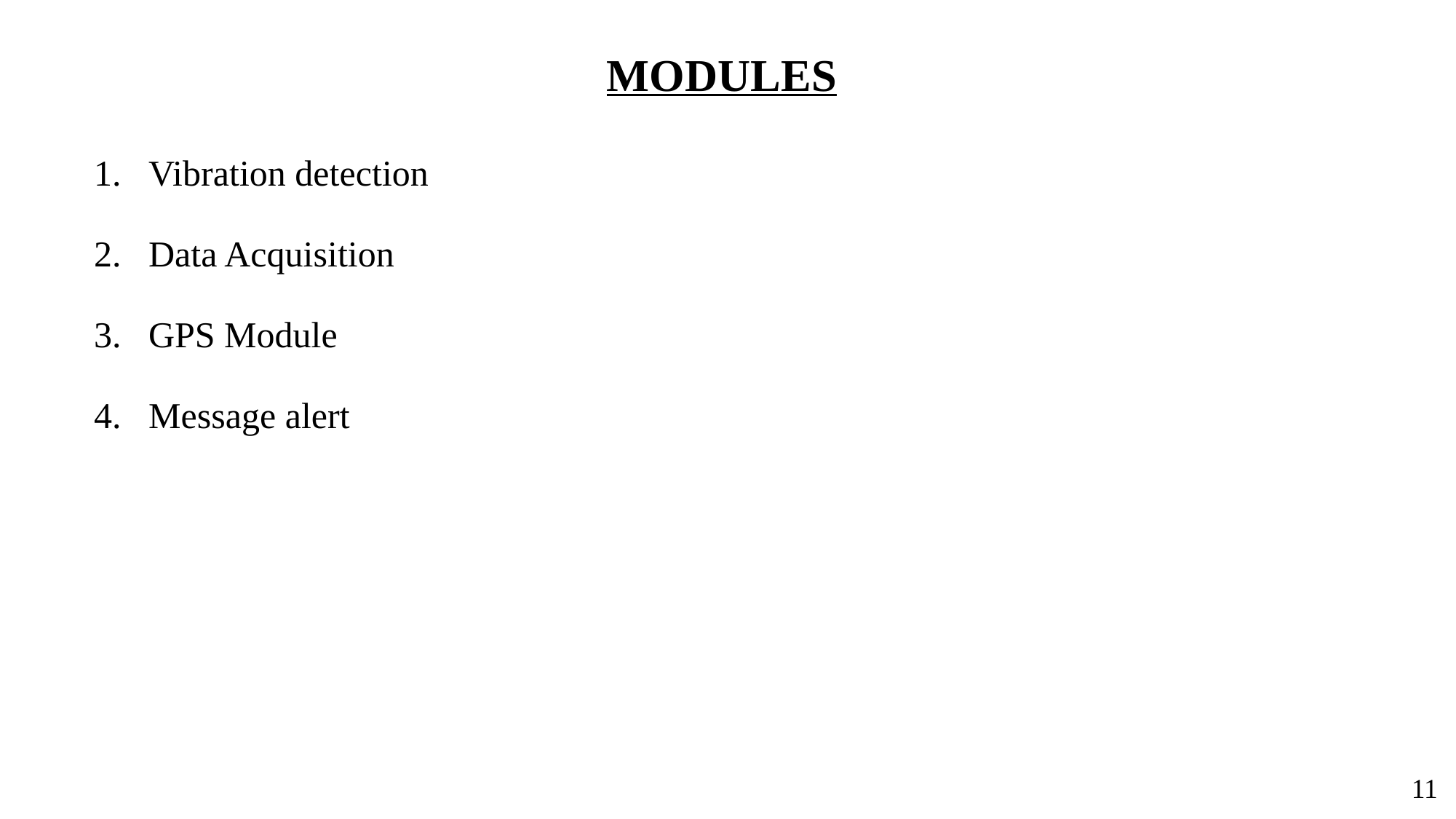

# MODULES
Vibration detection
Data Acquisition
GPS Module
Message alert

11